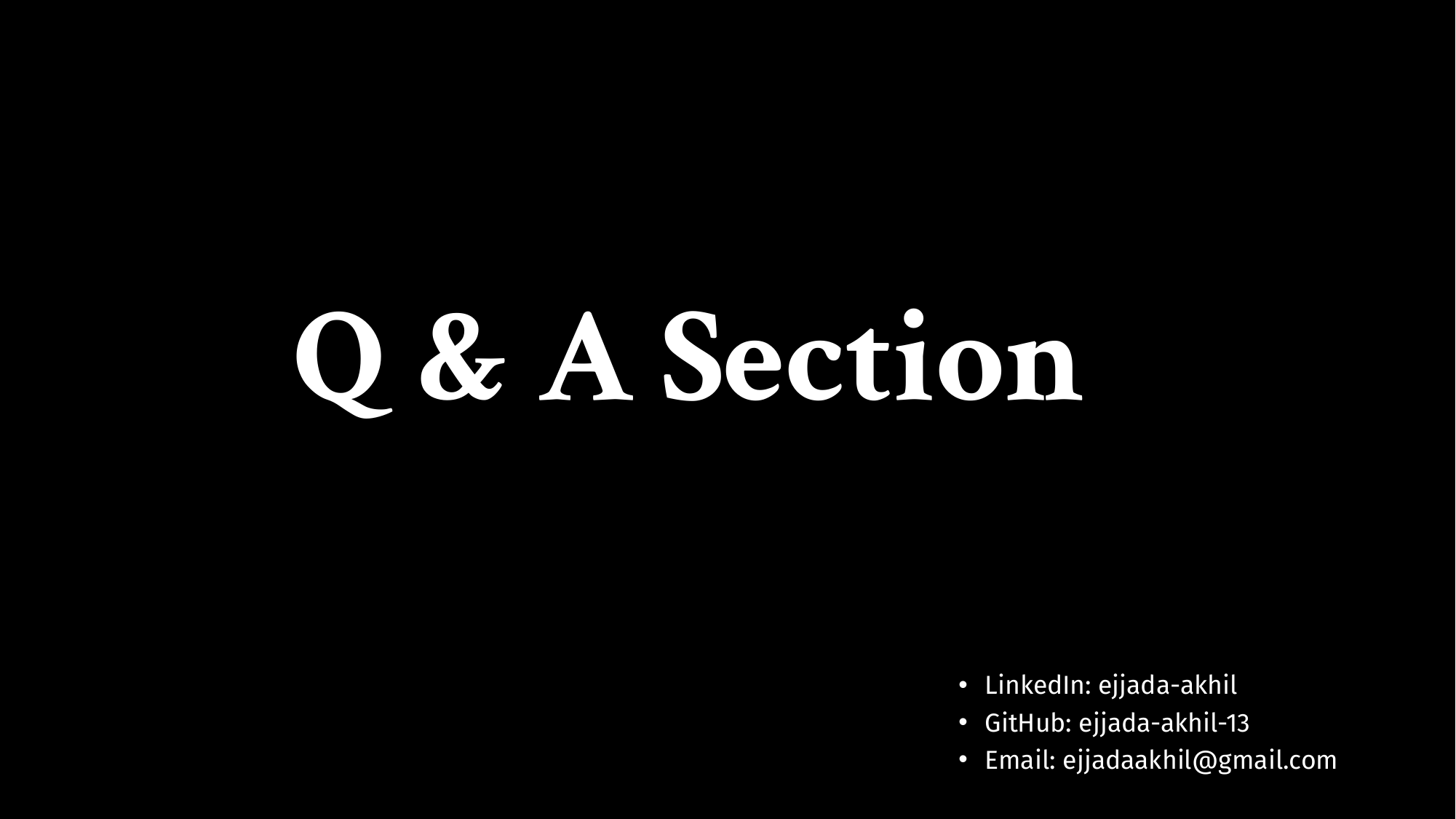

# Q & A Section
LinkedIn: ejjada-akhil
GitHub: ejjada-akhil-13
Email: ejjadaakhil@gmail.com